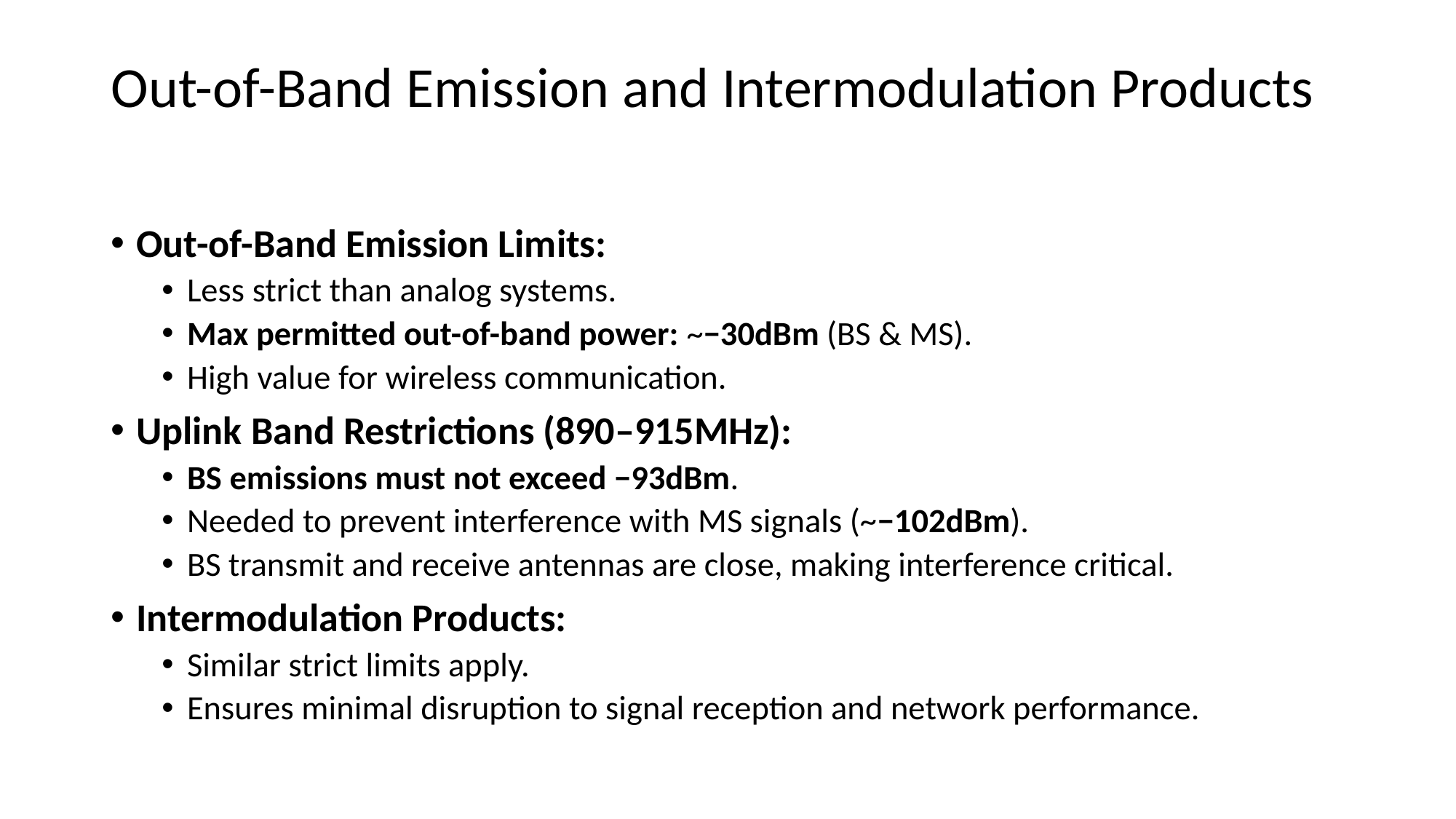

# Out-of-Band Emission and Intermodulation Products
Out-of-Band Emission Limits:
Less strict than analog systems.
Max permitted out-of-band power: ~−30dBm (BS & MS).
High value for wireless communication.
Uplink Band Restrictions (890–915MHz):
BS emissions must not exceed −93dBm.
Needed to prevent interference with MS signals (~−102dBm).
BS transmit and receive antennas are close, making interference critical.
Intermodulation Products:
Similar strict limits apply.
Ensures minimal disruption to signal reception and network performance.